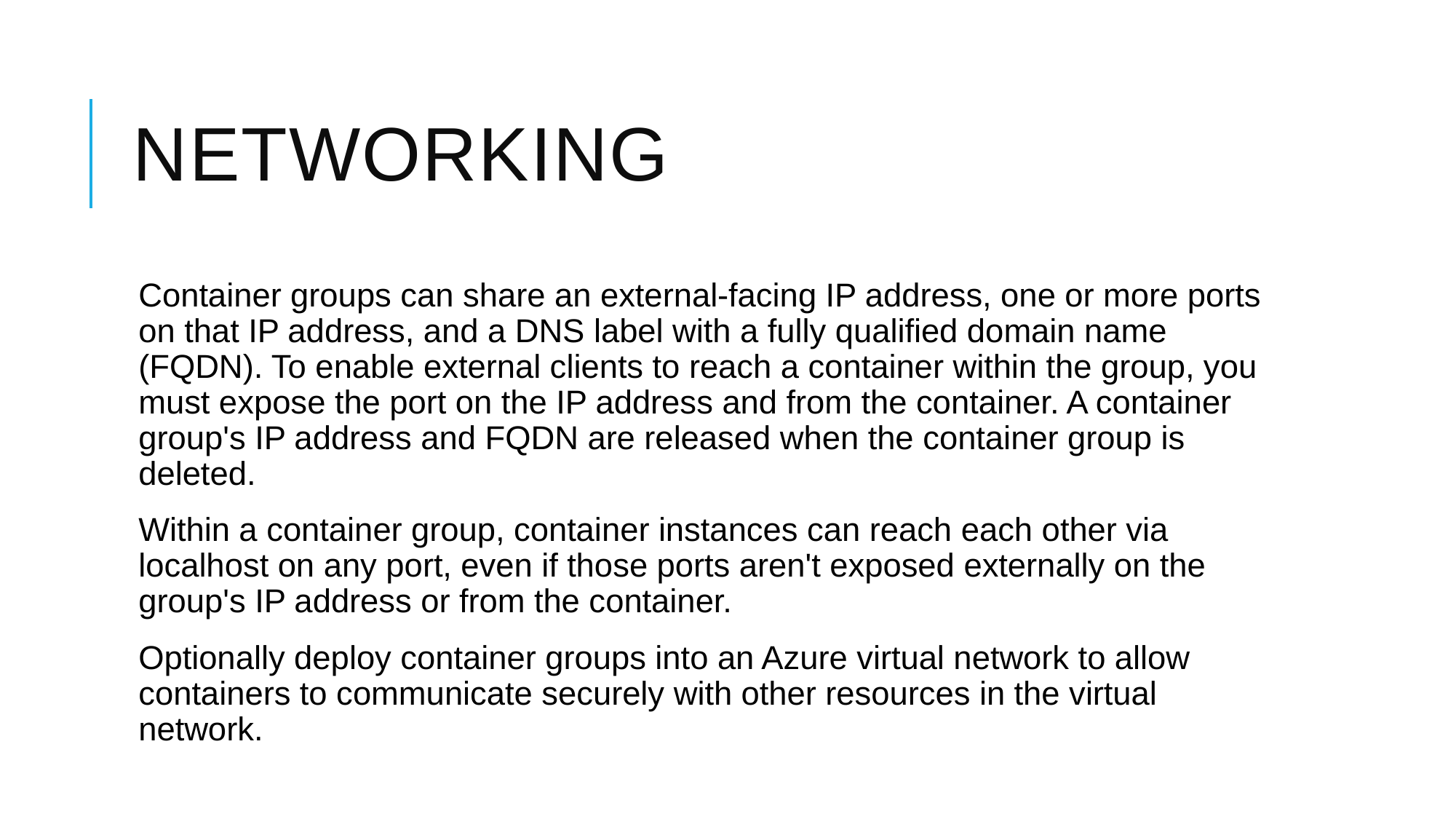

# Networking
Container groups can share an external-facing IP address, one or more ports on that IP address, and a DNS label with a fully qualified domain name (FQDN). To enable external clients to reach a container within the group, you must expose the port on the IP address and from the container. A container group's IP address and FQDN are released when the container group is deleted.
Within a container group, container instances can reach each other via localhost on any port, even if those ports aren't exposed externally on the group's IP address or from the container.
Optionally deploy container groups into an Azure virtual network to allow containers to communicate securely with other resources in the virtual network.